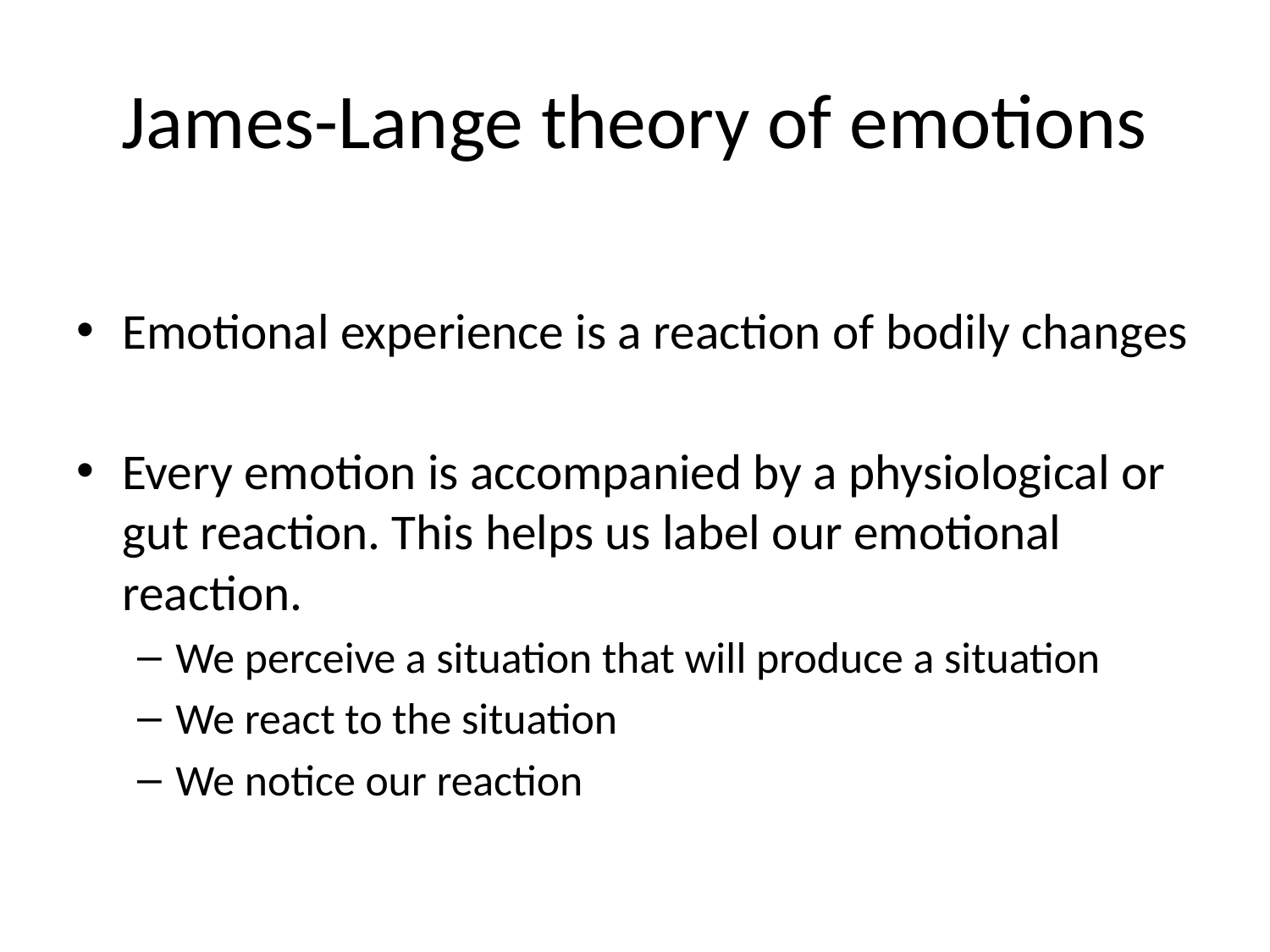

# James-Lange theory of emotions

Emotional experience is a reaction of bodily changes

Every emotion is accompanied by a physiological or gut reaction. This helps us label our emotional reaction.
We perceive a situation that will produce a situation
We react to the situation
We notice our reaction